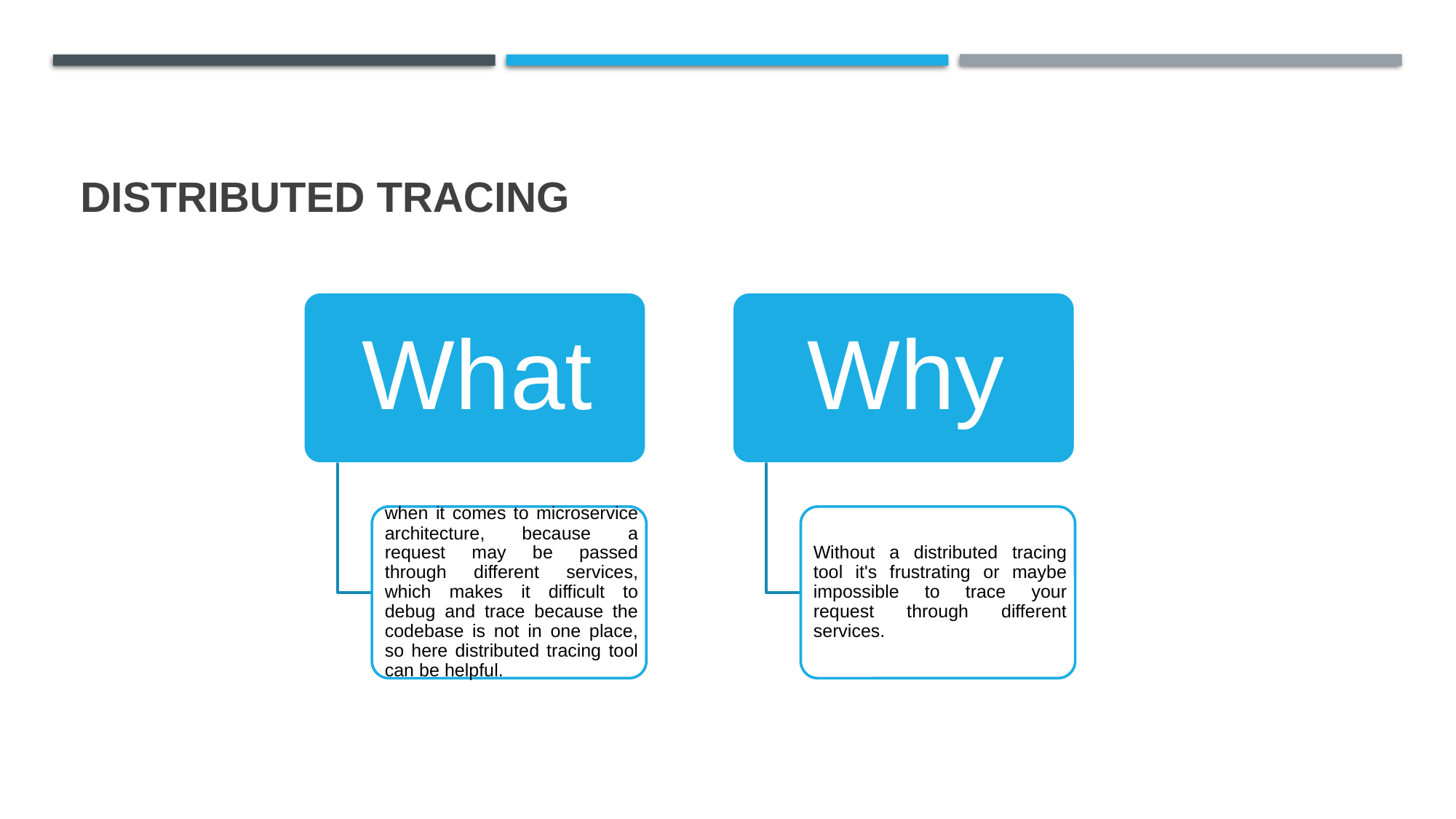

# Distributed Tracing
What
when it comes to microservice architecture, because a request may be passed through different services, which makes it difficult to debug and trace because the codebase is not in one place, so here distributed tracing tool can be helpful.
Why
Without a distributed tracing tool it's frustrating or maybe impossible to trace your request through different services.